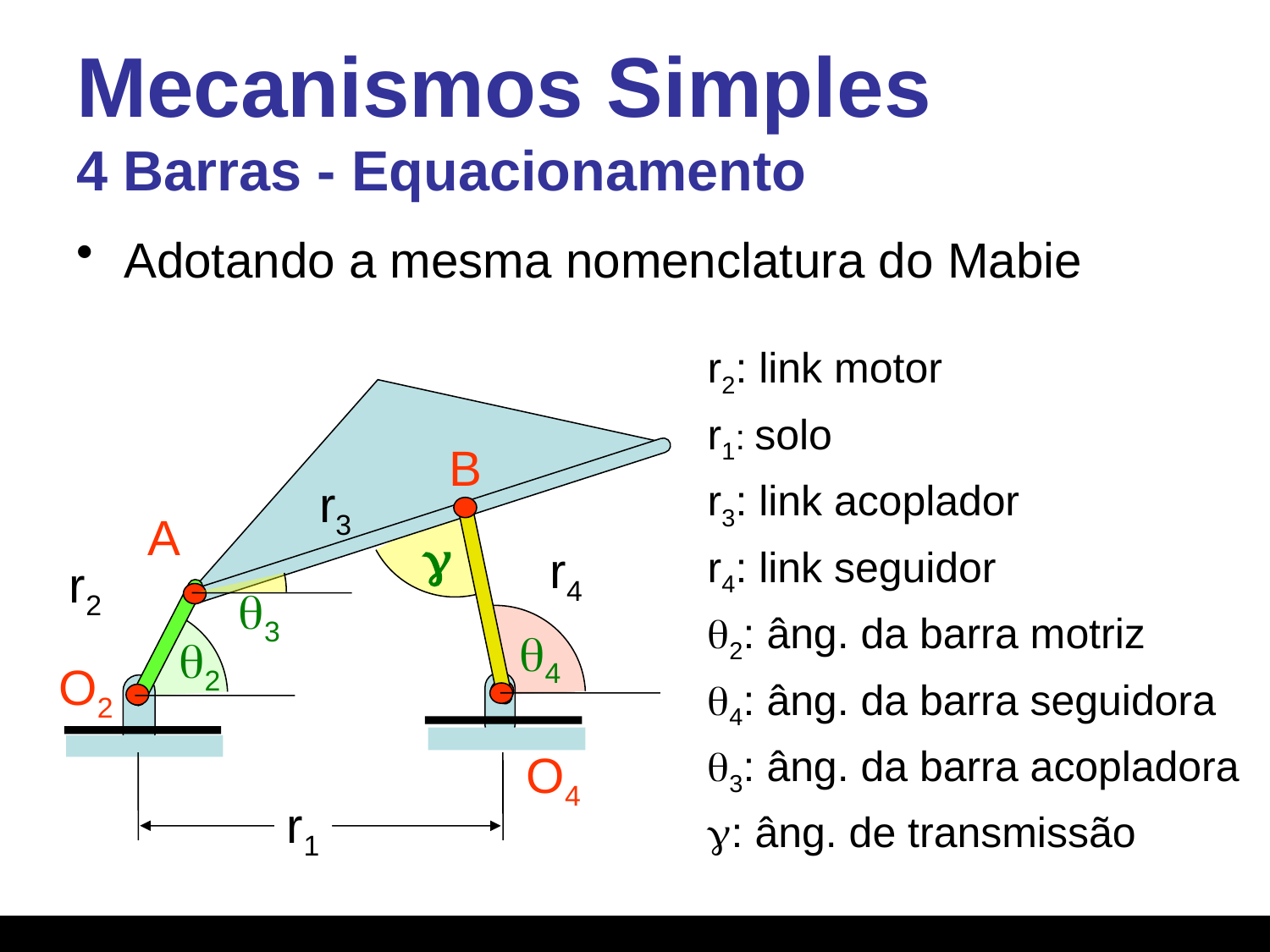

# Mecanismos Simples 4 Barras - Equacionamento
Adotando a mesma nomenclatura do Mabie
r2: link motor
r1: solo
r3: link acoplador
r4: link seguidor
θ2: âng. da barra motriz
θ4: âng. da barra seguidora
θ3: âng. da barra acopladora
γ: âng. de transmissão

B
r3

A

γ
r4
r2

θ3

θ4

θ2
O2

O4

r1